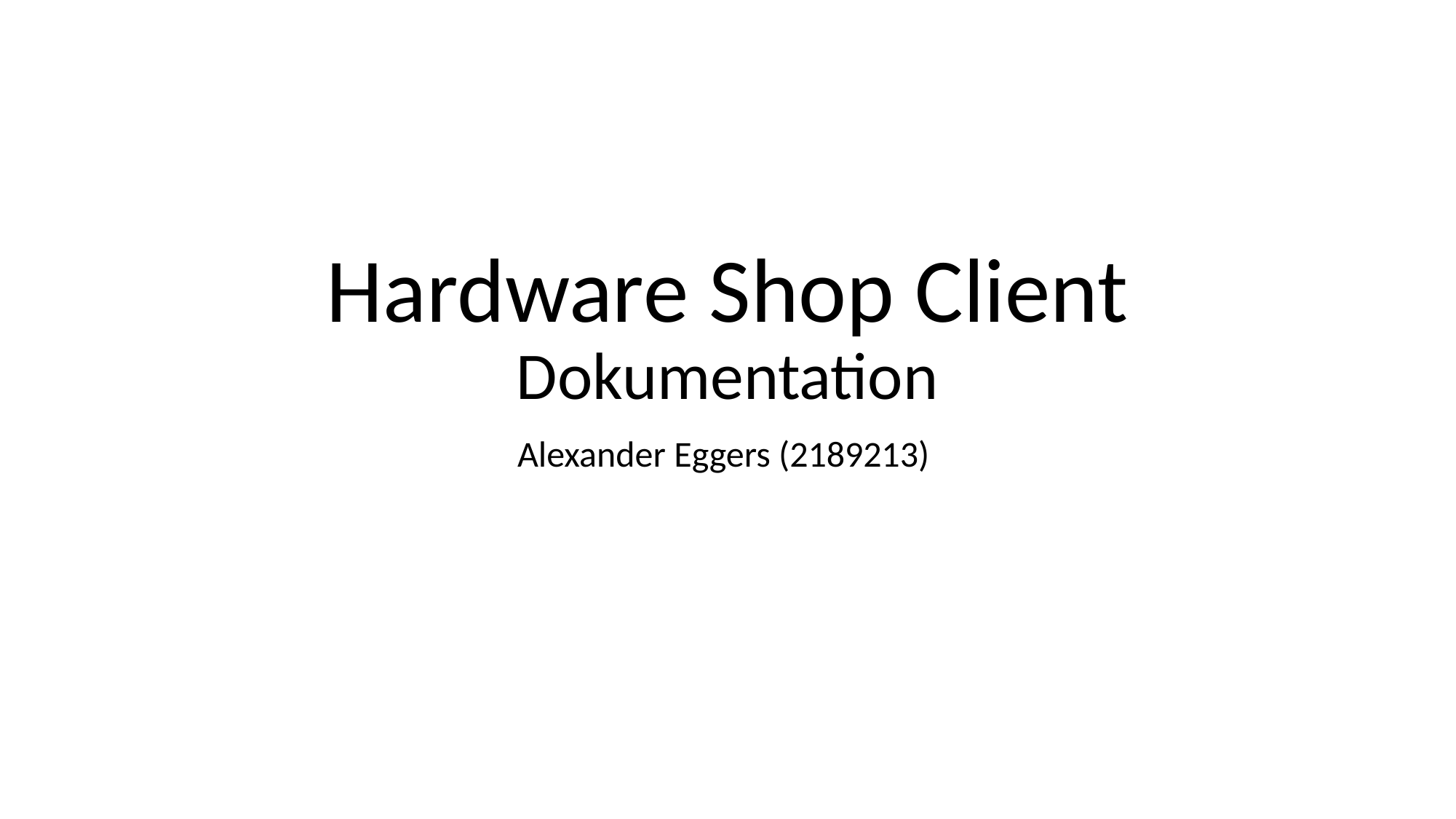

# Hardware Shop Client Dokumentation
Alexander Eggers (2189213)